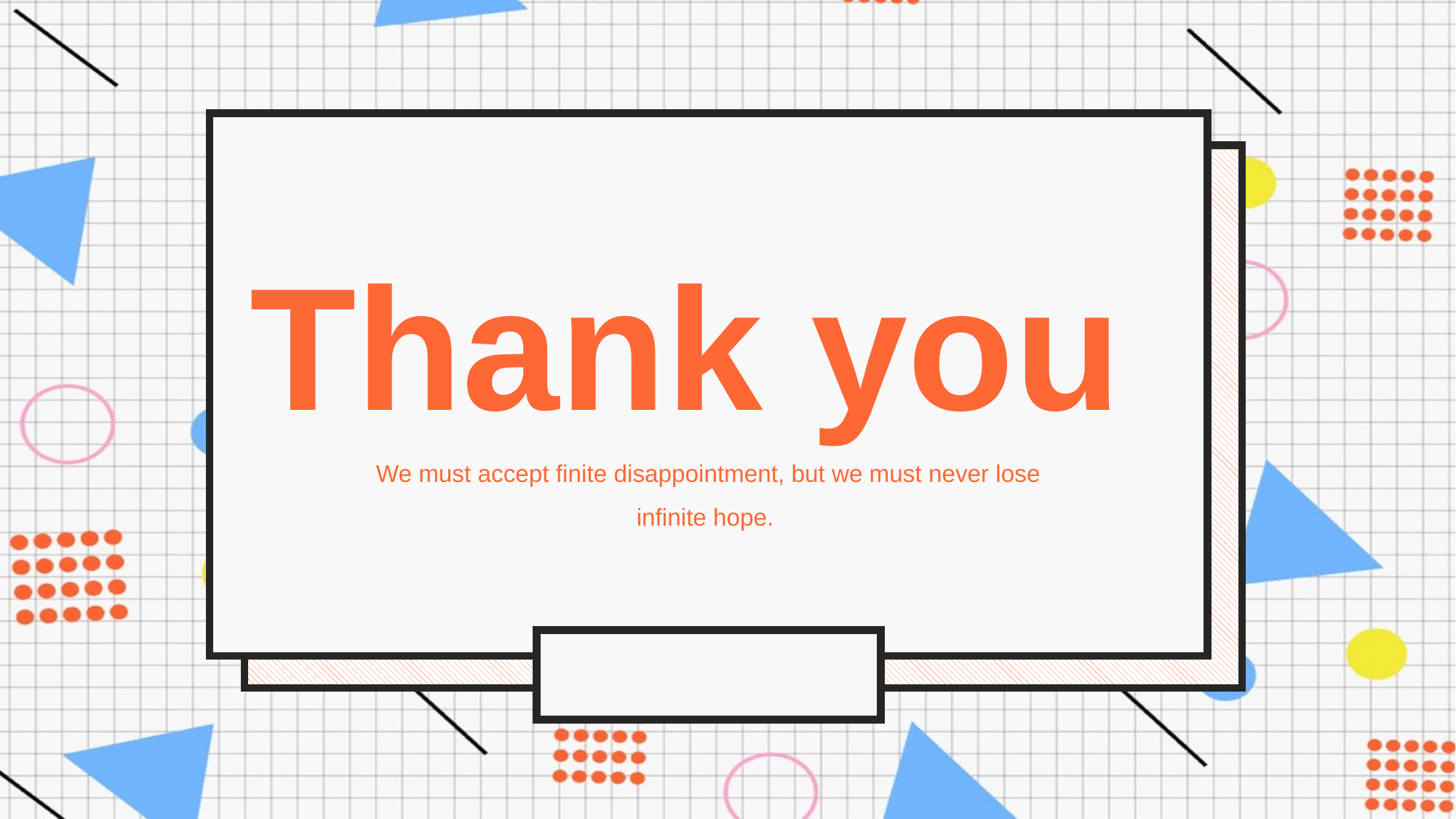

Thank you
We must accept finite disappointment, but we must never lose infinite hope.